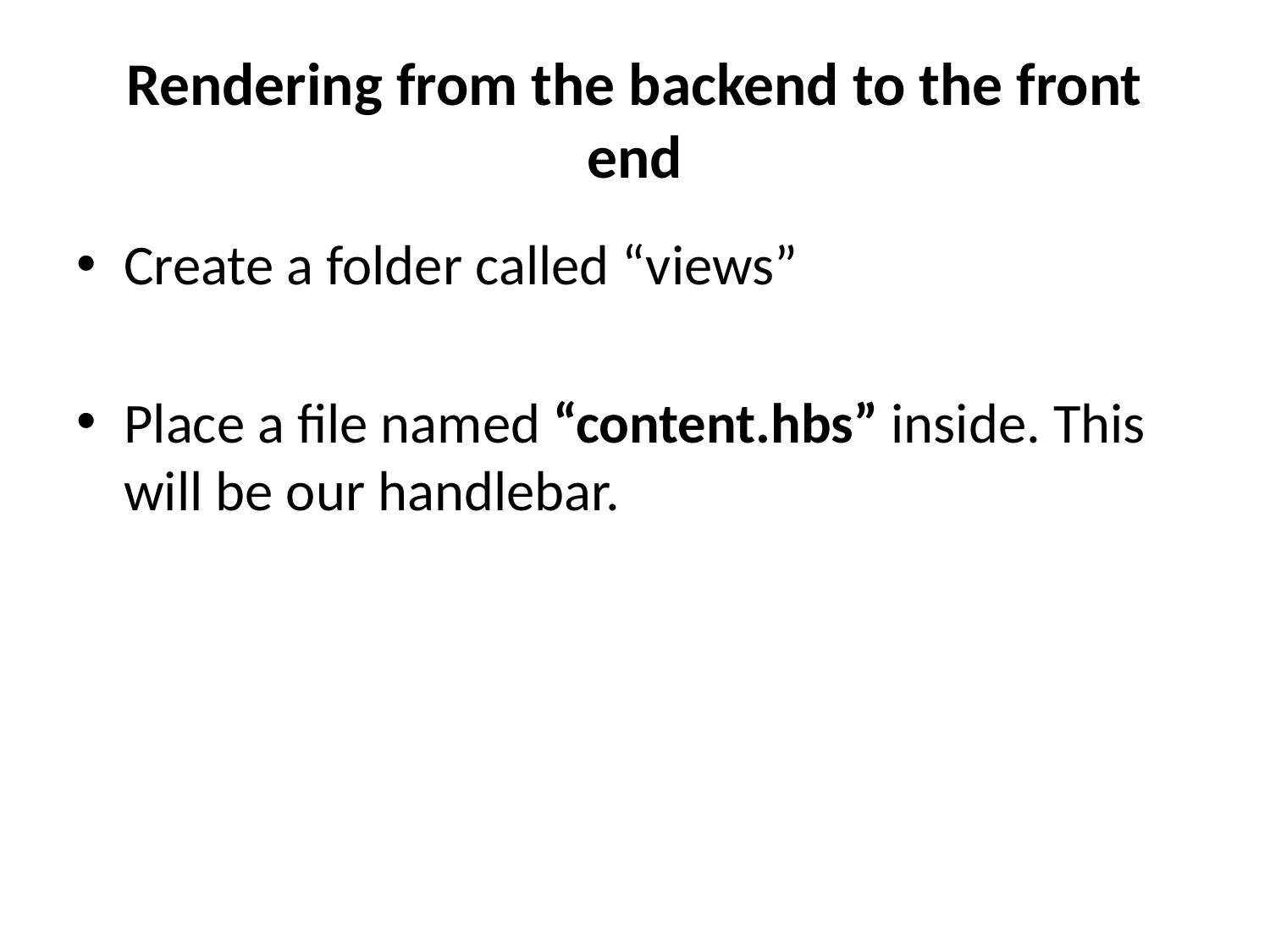

# Rendering from the backend to the front end
Create a folder called “views”

Place a file named “content.hbs” inside. This will be our handlebar.